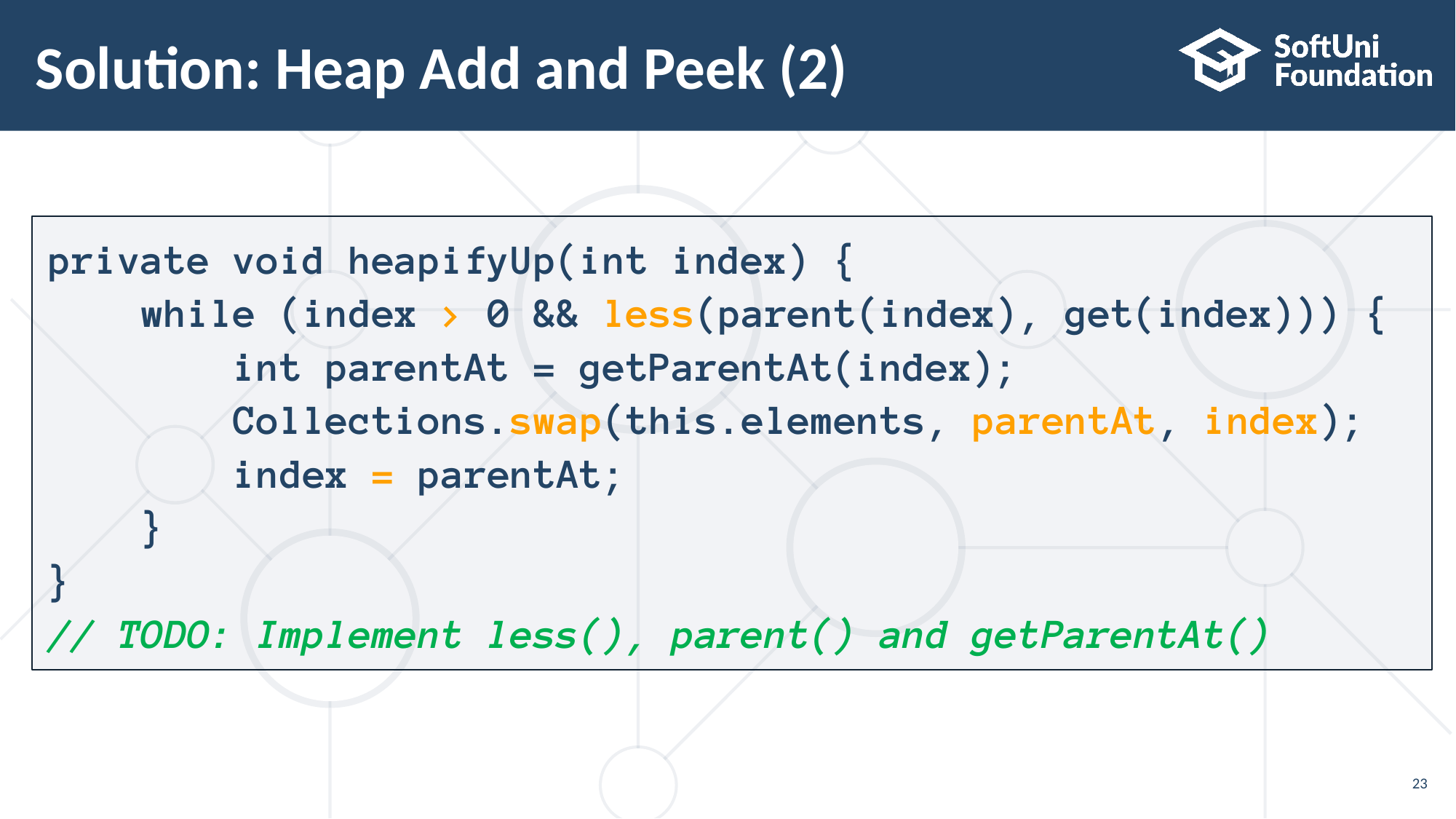

# Solution: Heap Add and Peek (2)
private void heapifyUp(int index) {
    while (index > 0 && less(parent(index), get(index))) {
        int parentAt = getParentAt(index);
        Collections.swap(this.elements, parentAt, index);
        index = parentAt;
    }
}
// TODO: Implement less(), parent() and getParentAt()
23